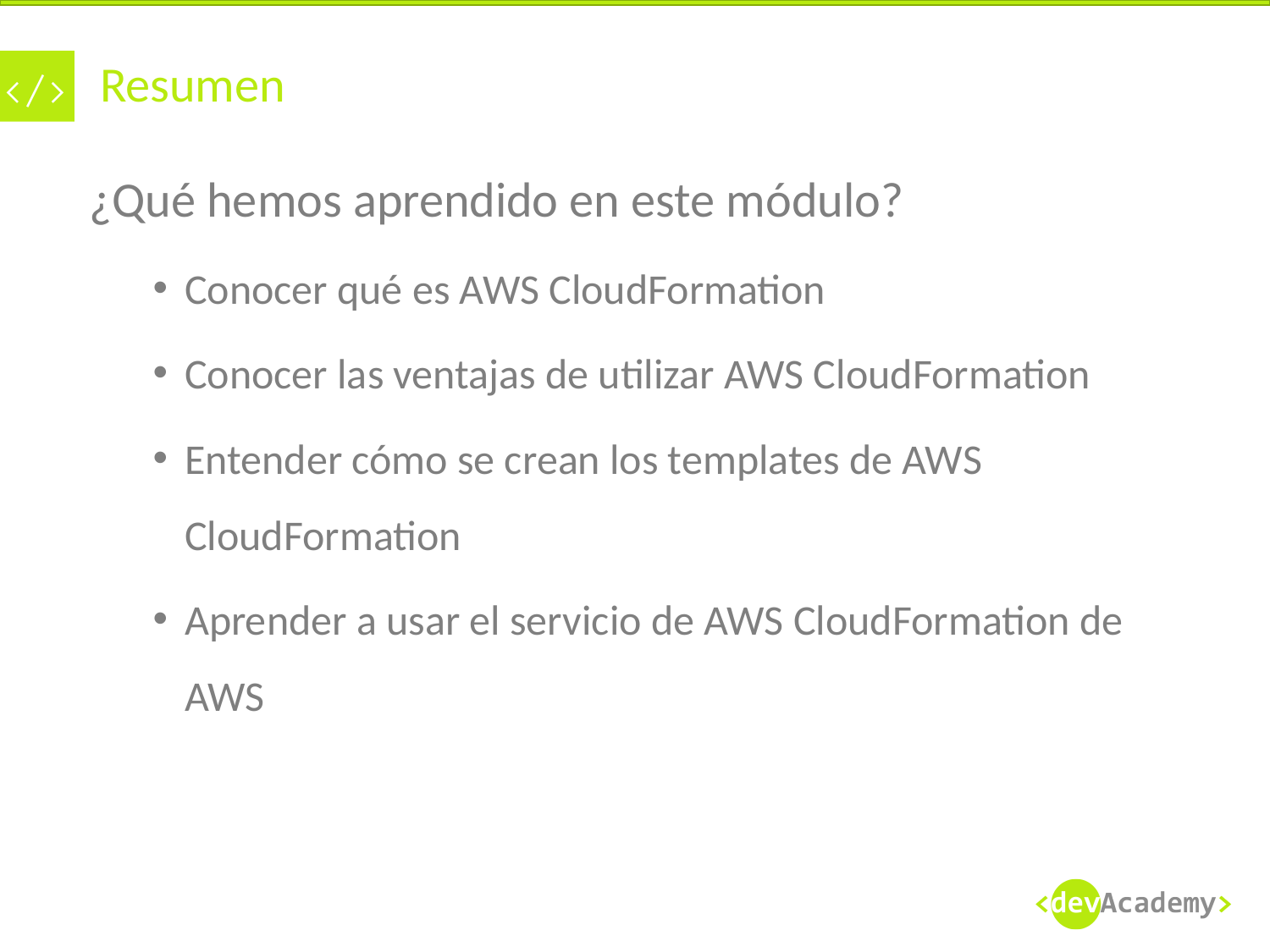

# Resumen
¿Qué hemos aprendido en este módulo?
Conocer qué es AWS CloudFormation
Conocer las ventajas de utilizar AWS CloudFormation
Entender cómo se crean los templates de AWS CloudFormation
Aprender a usar el servicio de AWS CloudFormation de AWS